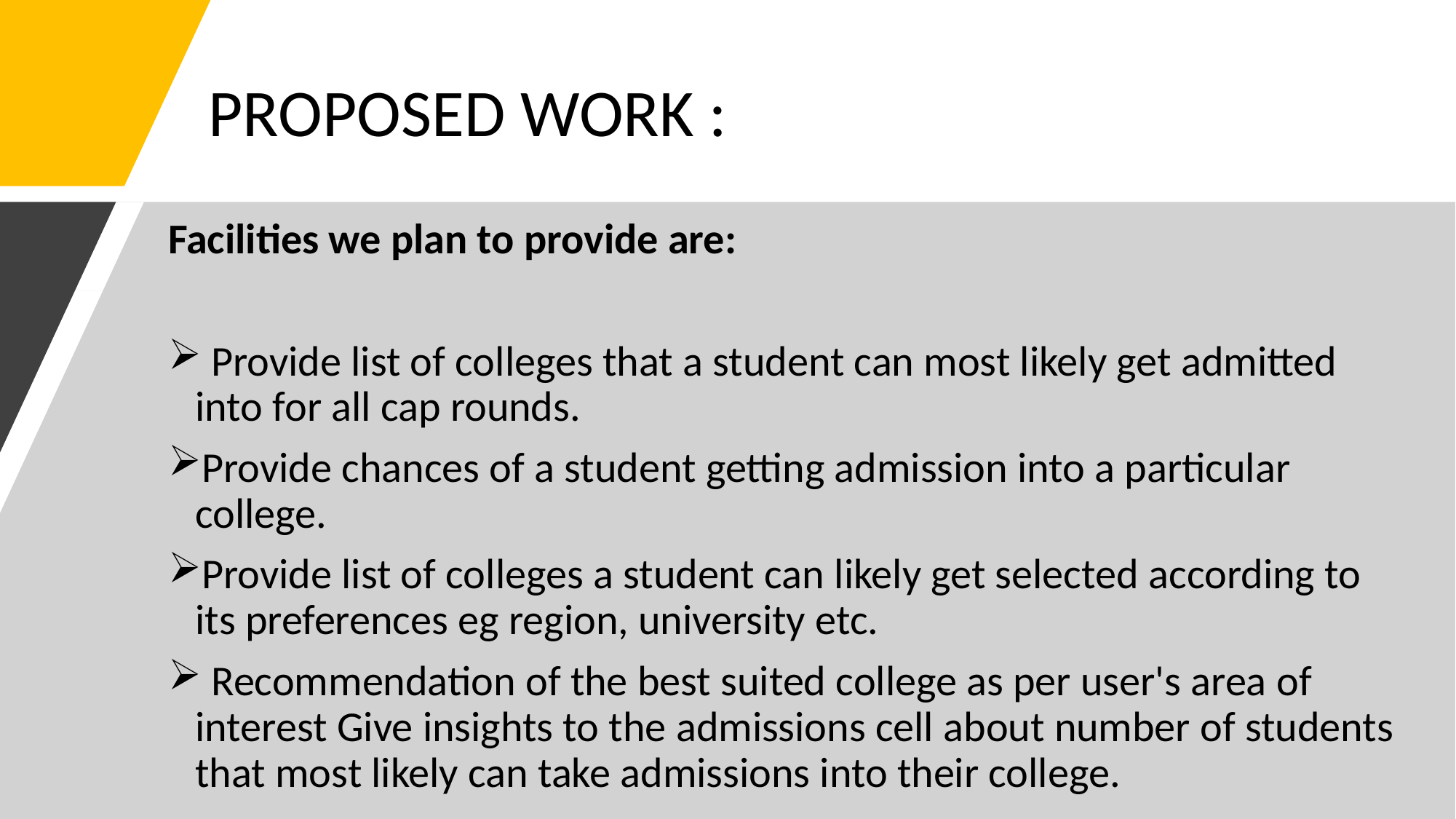

# PROPOSED WORK :

Facilities we plan to provide are:

 Provide list of colleges that a student can most likely get admitted into for all cap rounds.
Provide chances of a student getting admission into a particular college.
Provide list of colleges a student can likely get selected according to its preferences eg region, university etc.
 Recommendation of the best suited college as per user's area of interest Give insights to the admissions cell about number of students that most likely can take admissions into their college.